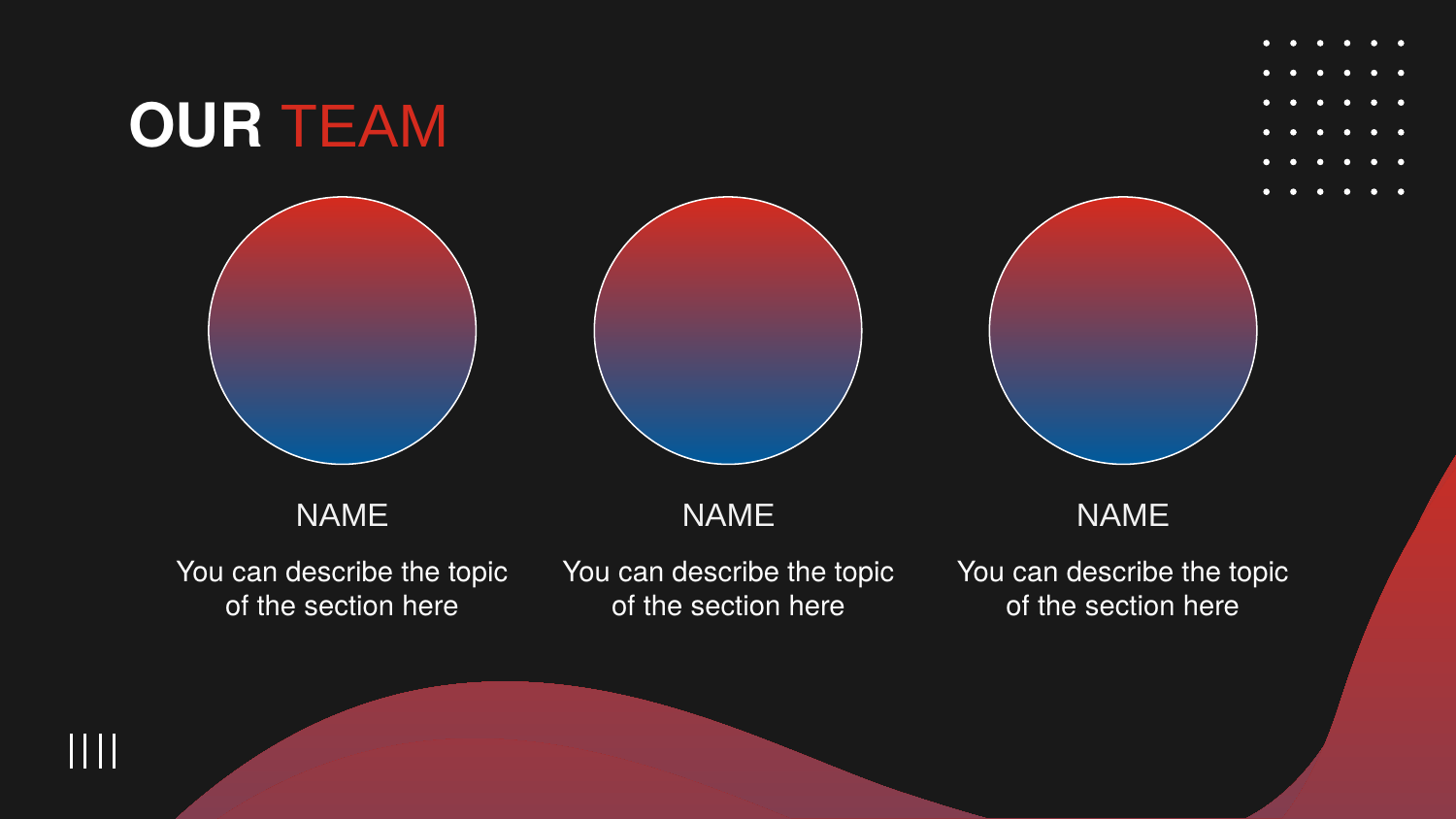

# OUR TEAM

NAME
NAME
NAME
You can describe the topic of the section here
You can describe the topic of the section here
You can describe the topic of the section here